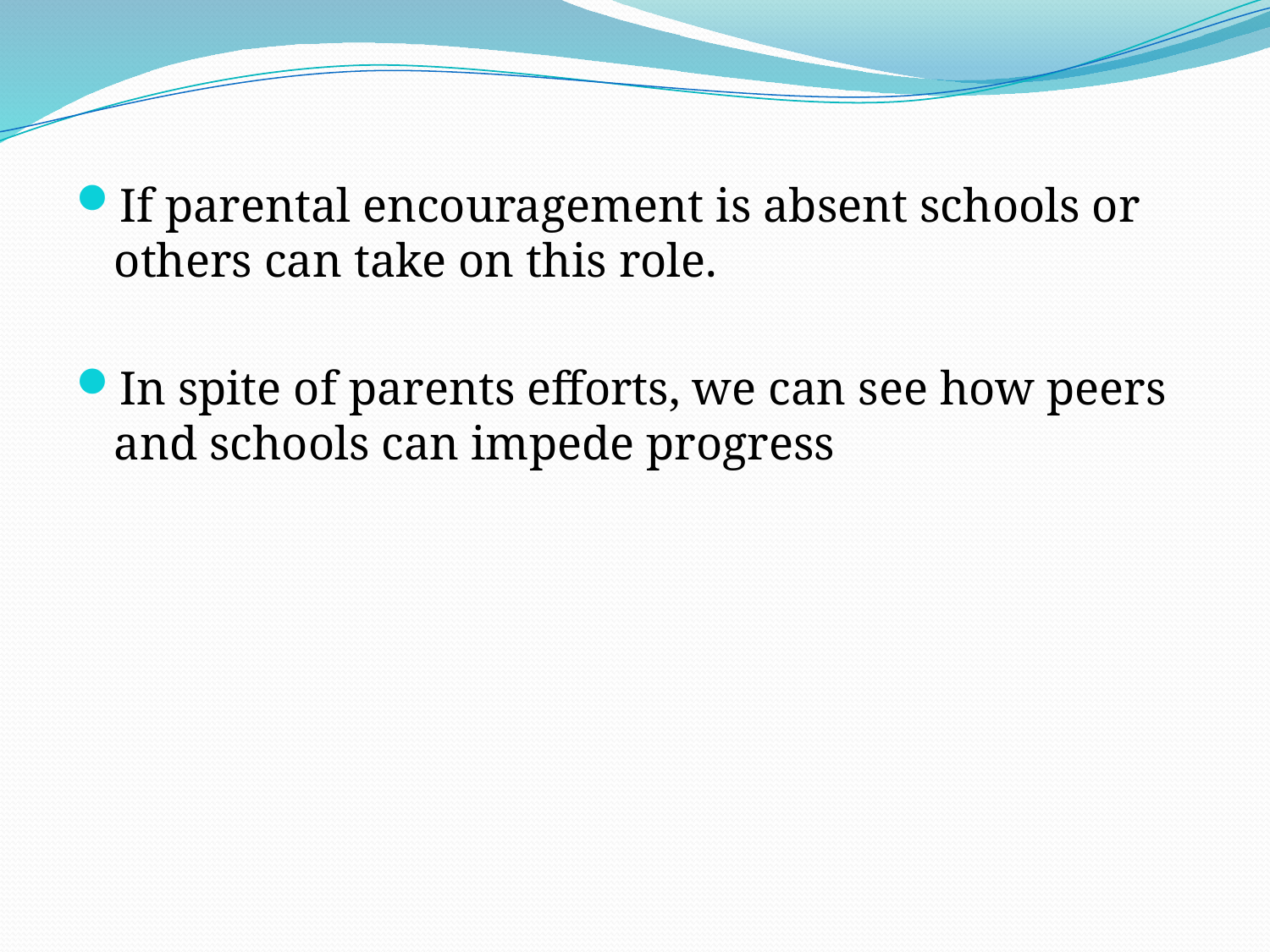

#

If parental encouragement is absent schools or others can take on this role.

In spite of parents efforts, we can see how peers and schools can impede progress